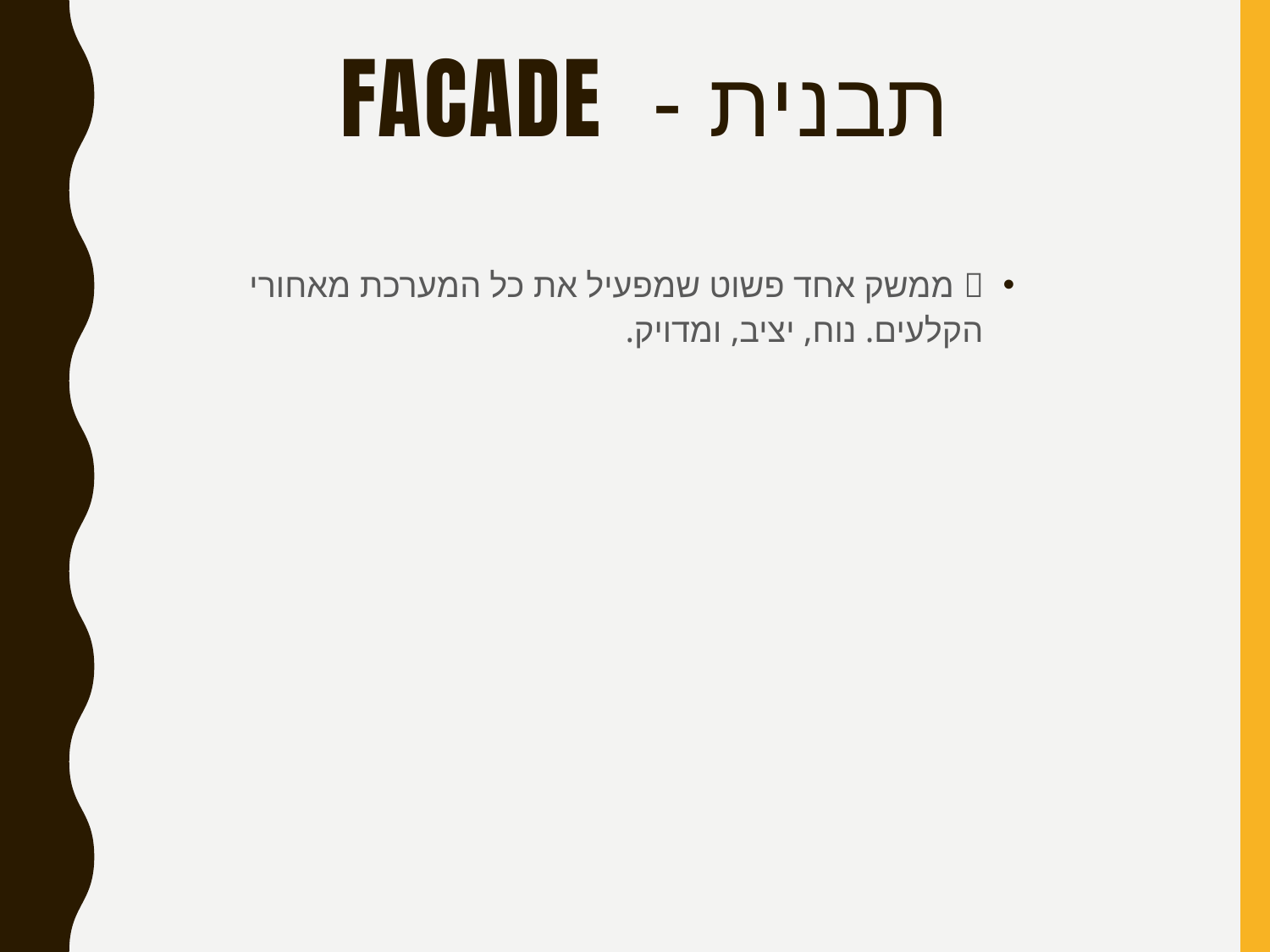

# 🎛️ תבנית -  Facade
📋 ממשק אחד פשוט שמפעיל את כל המערכת מאחורי הקלעים. נוח, יציב, ומדויק.